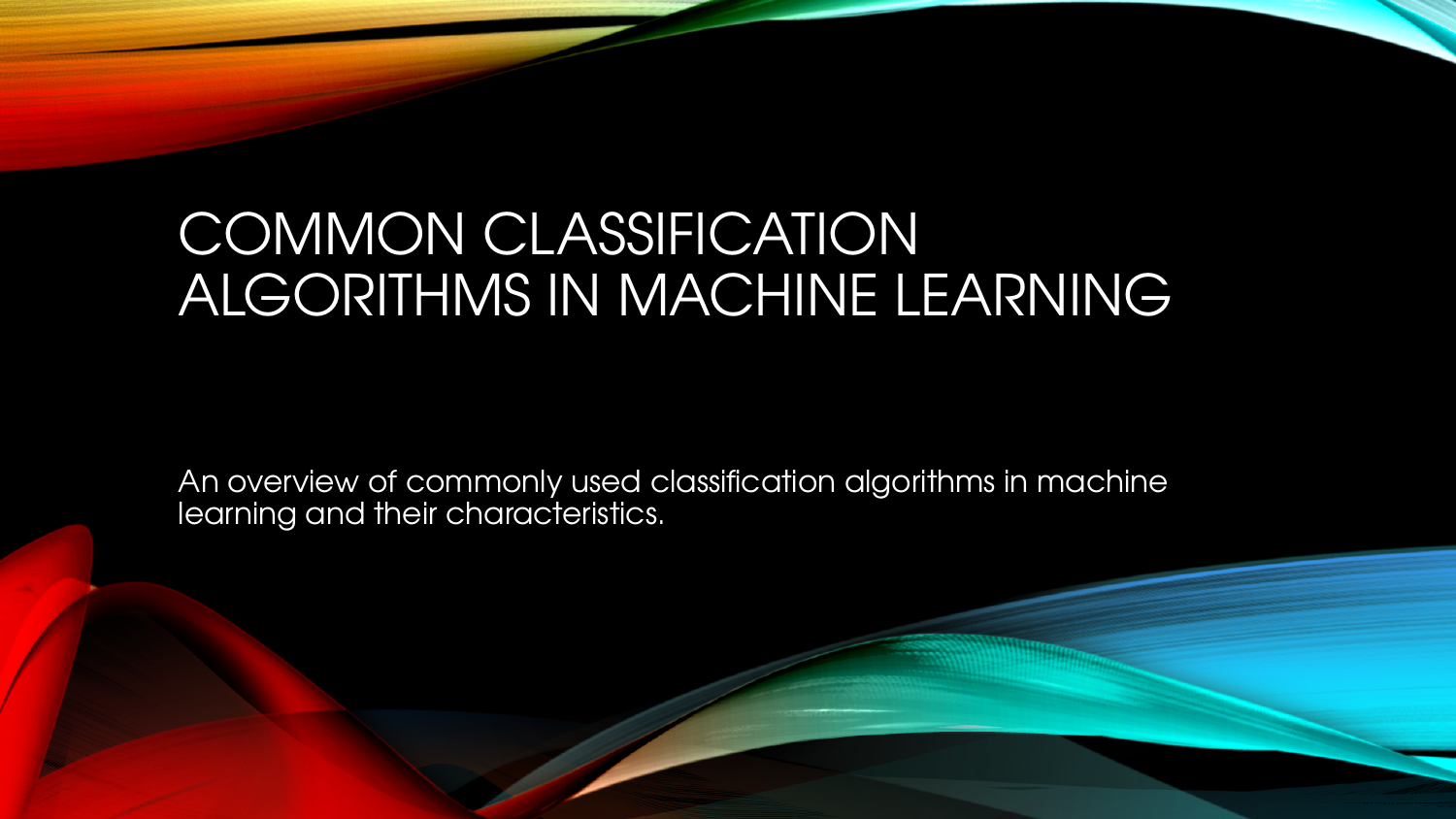

# Common Classification Algorithms in Machine Learning
An overview of commonly used classification algorithms in machine learning and their characteristics.